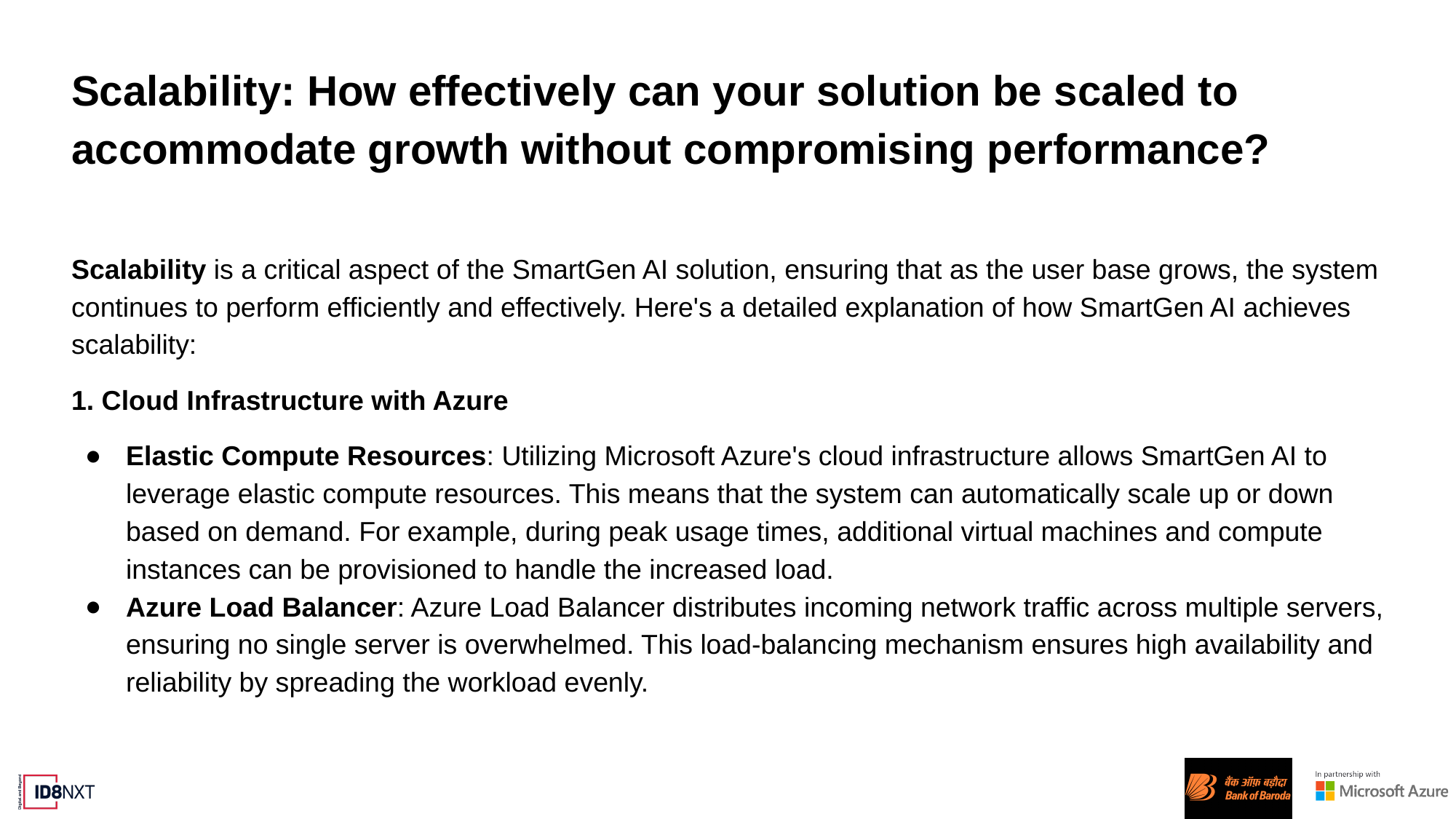

# Scalability: How effectively can your solution be scaled to accommodate growth without compromising performance?

Scalability is a critical aspect of the SmartGen AI solution, ensuring that as the user base grows, the system continues to perform efficiently and effectively. Here's a detailed explanation of how SmartGen AI achieves scalability:
1. Cloud Infrastructure with Azure
Elastic Compute Resources: Utilizing Microsoft Azure's cloud infrastructure allows SmartGen AI to leverage elastic compute resources. This means that the system can automatically scale up or down based on demand. For example, during peak usage times, additional virtual machines and compute instances can be provisioned to handle the increased load.
Azure Load Balancer: Azure Load Balancer distributes incoming network traffic across multiple servers, ensuring no single server is overwhelmed. This load-balancing mechanism ensures high availability and reliability by spreading the workload evenly.